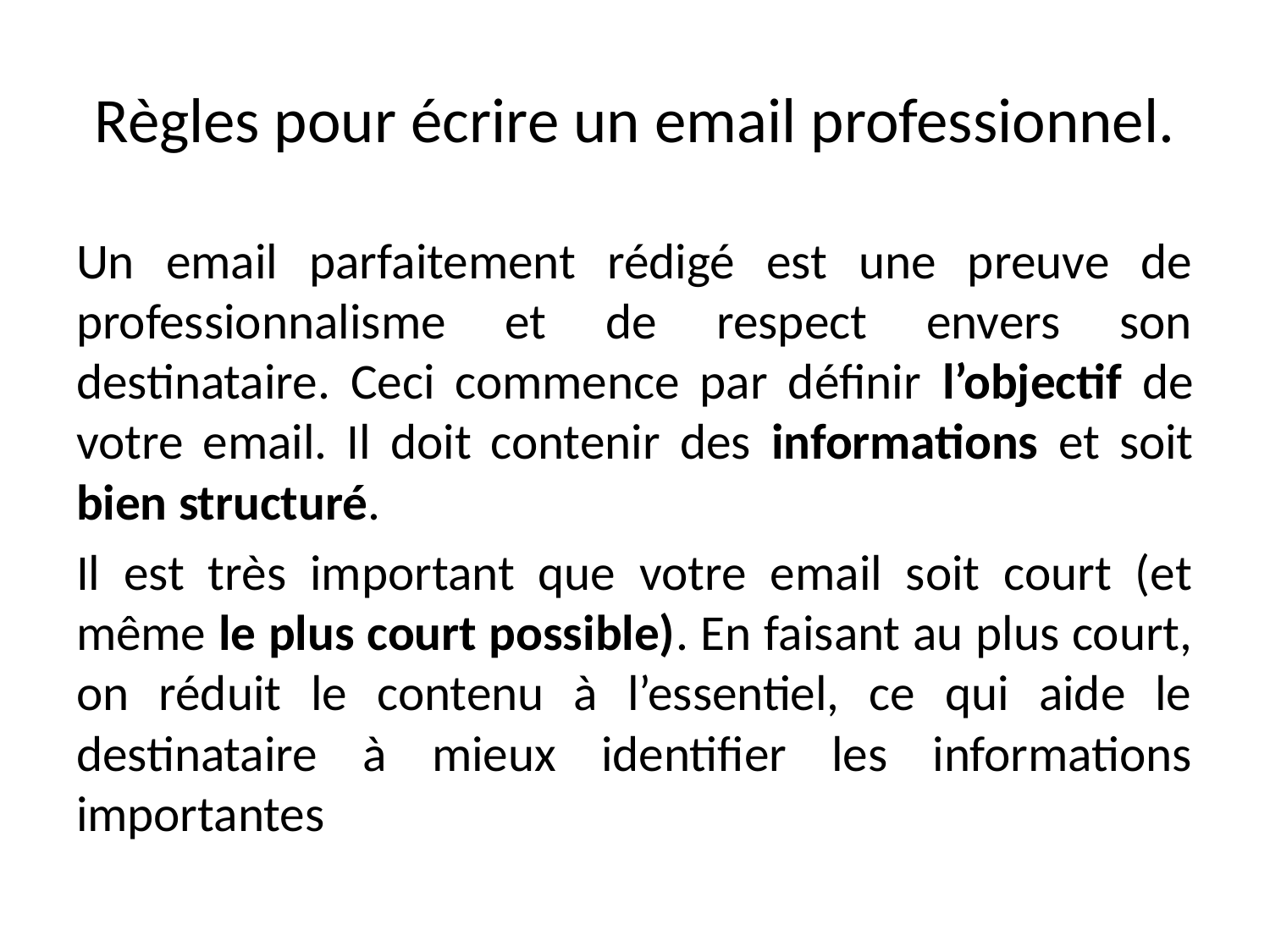

# Règles pour écrire un email professionnel.
Un email parfaitement rédigé est une preuve de professionnalisme et de respect envers son destinataire. Ceci commence par définir l’objectif de votre email. Il doit contenir des informations et soit bien structuré.
Il est très important que votre email soit court (et même le plus court possible). En faisant au plus court, on réduit le contenu à l’essentiel, ce qui aide le destinataire à mieux identifier les informations importantes